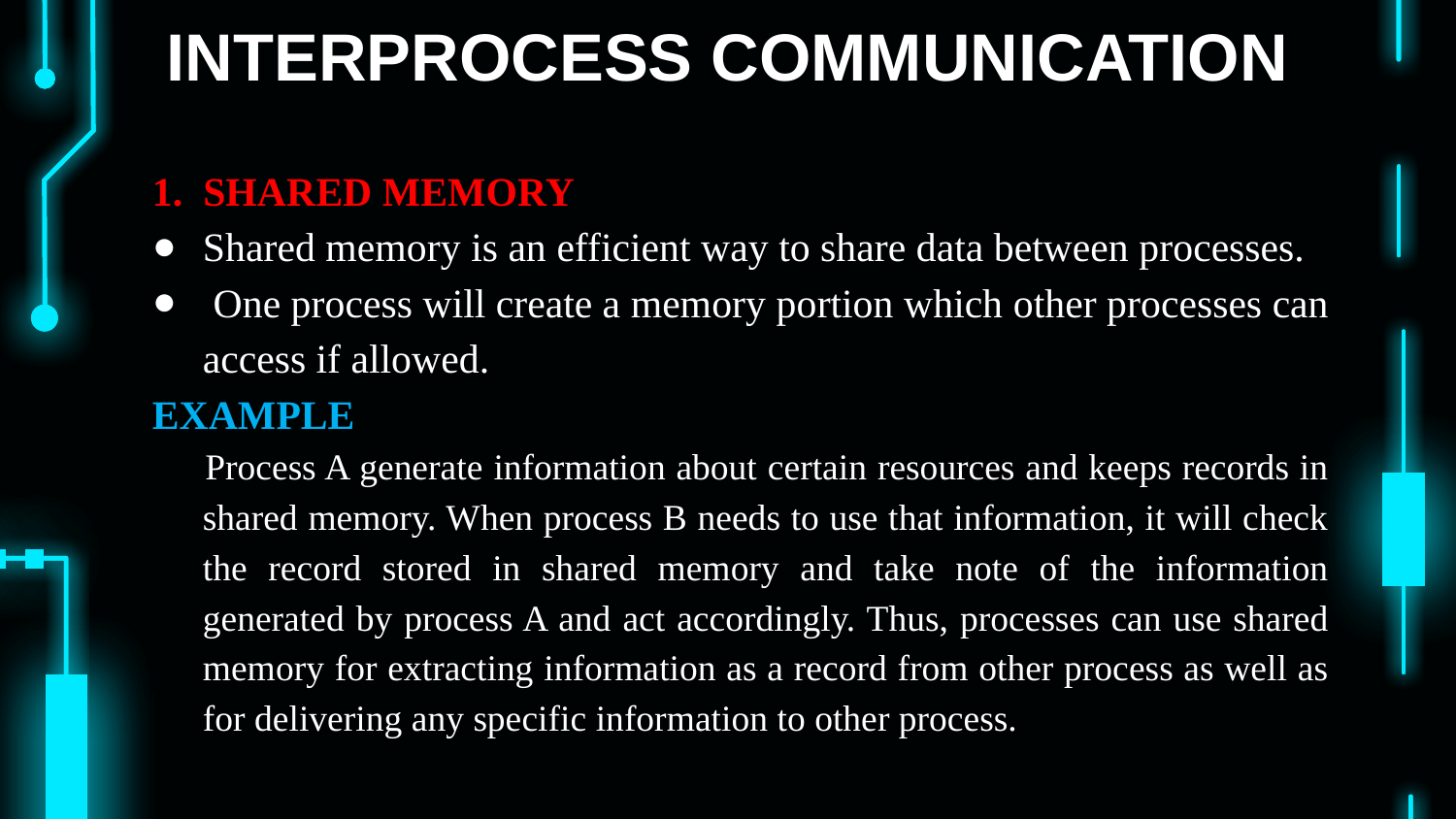

# INTERPROCESS COMMUNICATION
1.  SHARED MEMORY
Shared memory is an efficient way to share data between processes.
 One process will create a memory portion which other processes can access if allowed.
EXAMPLE
     Process A generate information about certain resources and keeps records in shared memory. When process B needs to use that information, it will check the record stored in shared memory and take note of the information generated by process A and act accordingly. Thus, processes can use shared memory for extracting information as a record from other process as well as for delivering any specific information to other process.